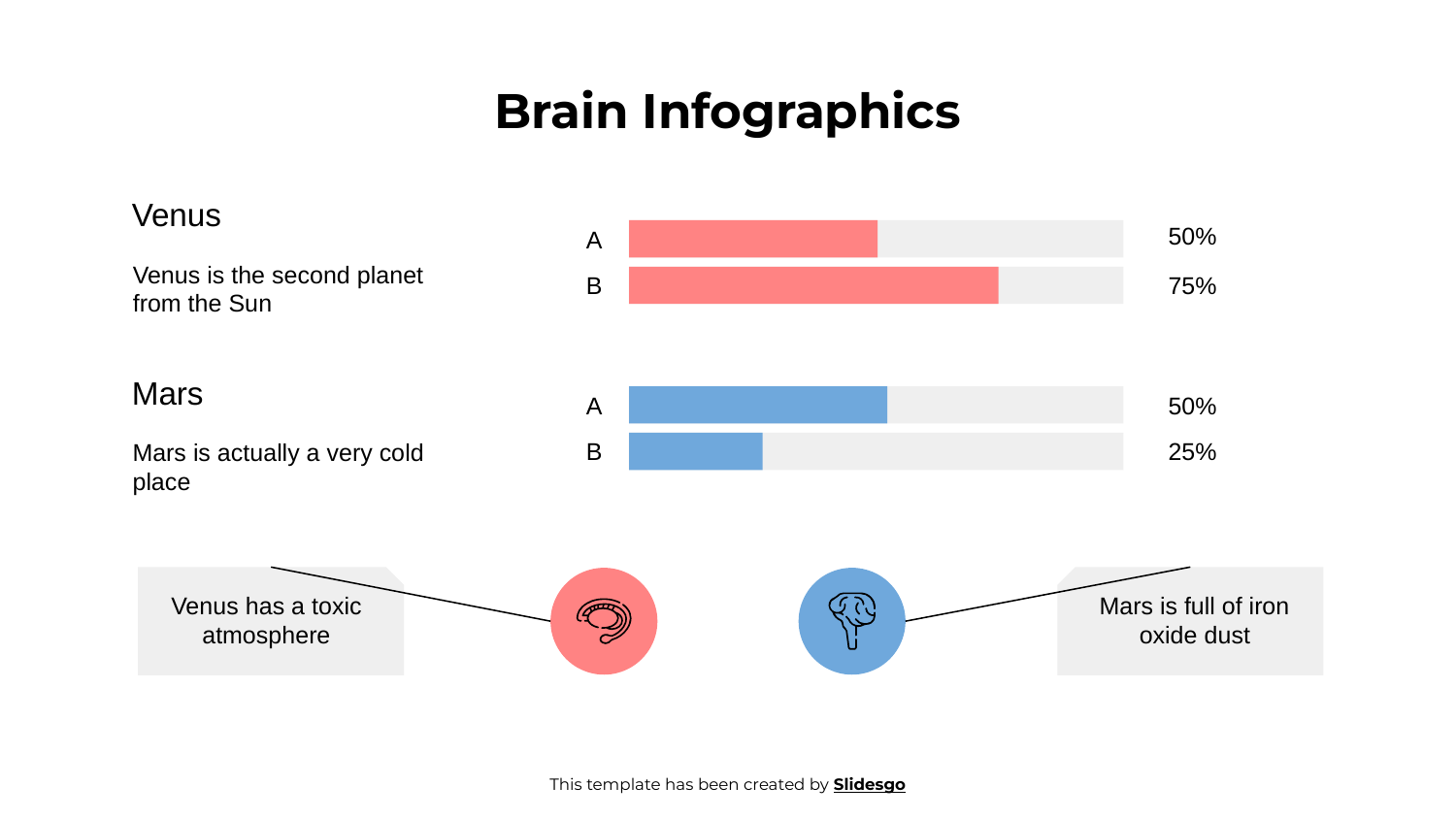

# Brain Infographics
Venus
50%

A
Venus is the second planet from the Sun

75%
B
Mars

A
50%
Mars is actually a very cold place

25%
B
Venus has a toxic atmosphere
Mars is full of iron oxide dust

This template has been created by Slidesgo